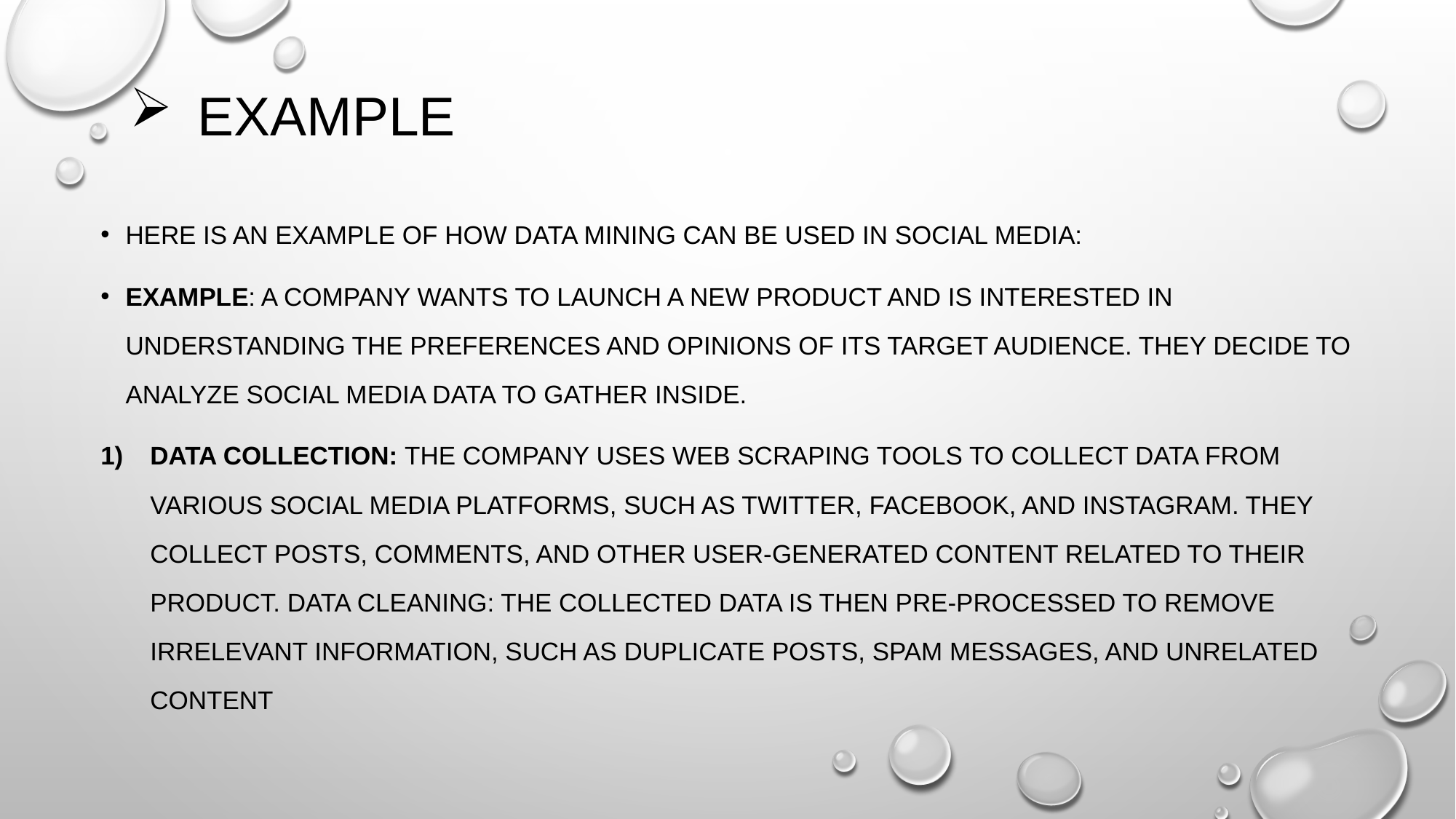

# example
Here is an example of how data mining can be used in social media:
Example: A company wants to launch a new product and is interested in understanding the preferences and opinions of its target audience. They decide to analyze social media data to gather inside.
Data Collection: The company uses web scraping tools to collect data from various social media platforms, such as Twitter, Facebook, and Instagram. They collect posts, comments, and other user-generated content related to their product. Data Cleaning: The collected data is then pre-processed to remove irrelevant information, such as duplicate posts, spam messages, and unrelated content